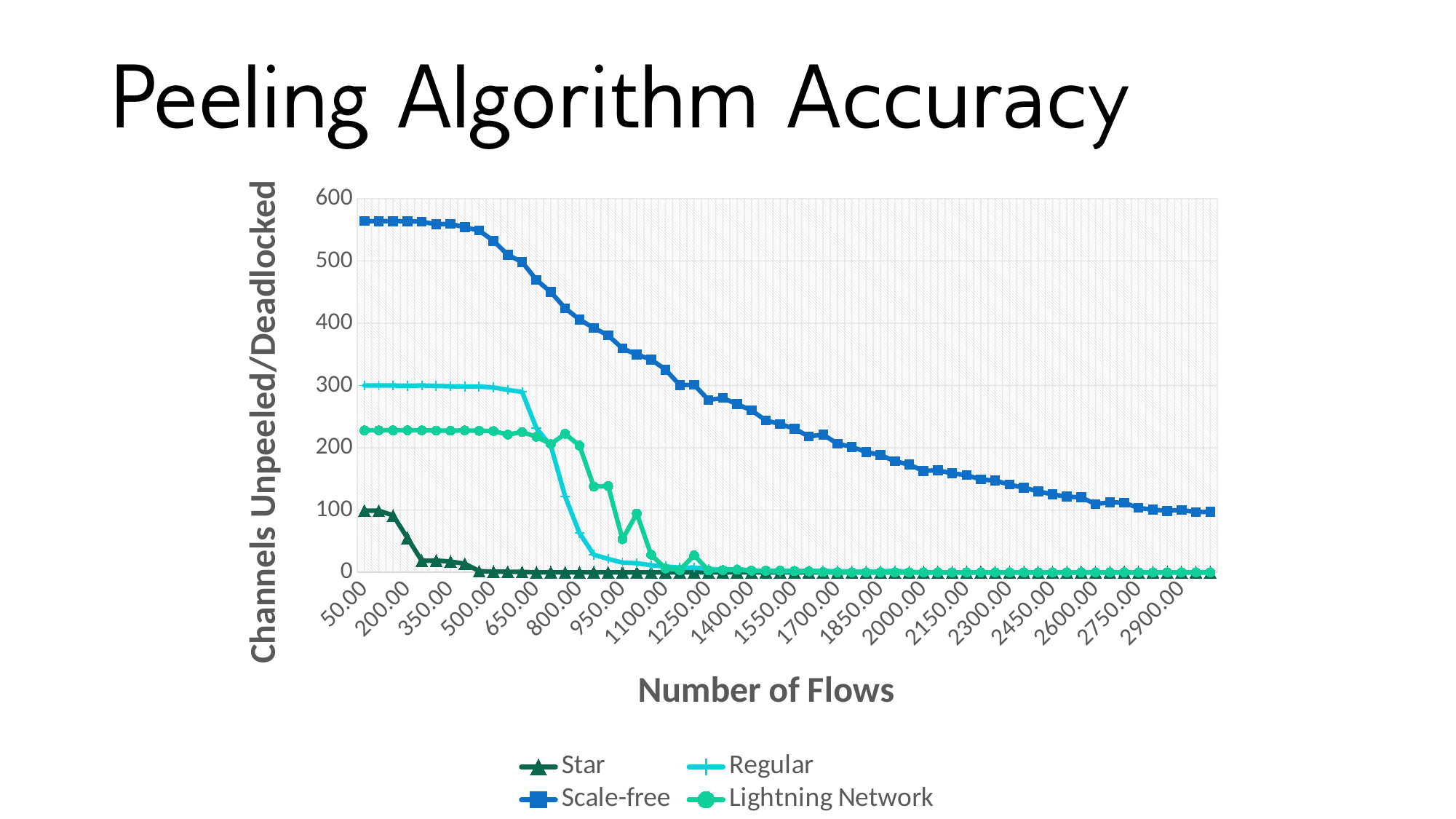

Peeling Algorithm Accuracy

### Chart

| Category | Star | Regular | Scale-free | Lightning Network |
|---|---|---|---|---|
| 50 | 99.0 | 300.0 | 564.0 | 227.9 |
| 100 | 99.0 | 300.0 | 563.9 | 228.0 |
| 150 | 91.4 | 299.9 | 563.9 | 228.0 |
| 200 | 55.2 | 299.5 | 563.7 | 228.0 |
| 250 | 18.5 | 300.0 | 563.0 | 228.0 |
| 300 | 18.8 | 299.3 | 559.0 | 227.6 |
| 350 | 17.3 | 298.7 | 559.6 | 227.3 |
| 400 | 13.8 | 298.3 | 554.1 | 227.9 |
| 450 | 2.0 | 298.3 | 548.8 | 227.1 |
| 500 | 0.9 | 296.8 | 532.3 | 226.8 |
| 550 | 0.857142857142857 | 292.8 | 509.8 | 221.1 |
| 600 | 0.5 | 289.7 | 498.3 | 225.3 |
| 650 | 0.0 | 231.2 | 469.5 | 217.6 |
| 700 | 0.0 | 203.3 | 450.1 | 205.9 |
| 750 | 0.0 | 121.9 | 424.2 | 222.4 |
| 800 | 0.0 | 63.1 | 405.9 | 203.5 |
| 850 | 0.0 | 28.2 | 392.5 | 137.7 |
| 900 | 0.0 | 21.5 | 380.4 | 138.6 |
| 950 | 0.0 | 15.6 | 359.4 | 53.0 |
| 1000 | 0.0 | 14.6 | 349.8 | 94.5 |
| 1050 | 0.0 | 11.3 | 341.7 | 28.2 |
| 1100 | 0.0 | 9.3 | 325.4 | 6.2 |
| 1150 | 0.0 | 7.4 | 300.6 | 3.6 |
| 1200 | 0.0 | 7.6 | 301.0 | 27.4444444444444 |
| 1250 | 0.0 | 5.5 | 276.7 | 3.0 |
| 1300 | 0.0 | 4.0 | 279.9 | 3.5 |
| 1350 | 0.0 | 5.3 | 269.9 | 4.0 |
| 1400 | 0.0 | 2.88888888888889 | 260.1 | 2.625 |
| 1450 | 0.0 | 2.0 | 243.8 | 2.42857142857143 |
| 1500 | 0.0 | 1.5 | 238.1 | 2.71428571428571 |
| 1550 | 0.0 | 2.0 | 230.6 | 1.83333333333333 |
| 1600 | 0.0 | 2.5 | 218.0 | 1.4 |
| 1650 | 0.0 | 2.25 | 221.2 | 0.5 |
| 1700 | 0.0 | 1.66666666666667 | 206.3 | 0.0 |
| 1750 | 0.0 | 1.5 | 201.4 | 0.0 |
| 1800 | 0.0 | 1.0 | 193.3 | 0.0 |
| 1850 | 0.0 | 1.5 | 188.2 | 0.0 |
| 1900 | 0.0 | 2.5 | 178.4 | 0.0 |
| 1950 | 0.0 | 0.5 | 172.9 | 0.0 |
| 2000 | 0.0 | 0.0 | 162.8 | 0.0 |
| 2050 | 0.0 | 0.0 | 163.8 | 0.0 |
| 2100 | 0.0 | 0.0 | 158.9 | 0.0 |
| 2150 | 0.0 | 0.0 | 156.1 | 0.0 |
| 2200 | 0.0 | 0.0 | 149.0 | 0.0 |
| 2250 | 0.0 | 0.0 | 147.2 | 0.0 |
| 2300 | 0.0 | 0.0 | 140.8 | 0.0 |
| 2350 | 0.0 | 0.0 | 135.7 | 0.0 |
| 2400 | 0.0 | 0.0 | 130.1 | 0.0 |
| 2450 | 0.0 | 0.0 | 125.0 | 0.0 |
| 2500 | 0.0 | 0.0 | 121.5 | 0.0 |
| 2550 | 0.0 | 0.0 | 120.3 | 0.0 |
| 2600 | 0.0 | 0.0 | 109.5 | 0.0 |
| 2650 | 0.0 | 0.0 | 112.4 | 0.0 |
| 2700 | 0.0 | 0.0 | 111.5 | 0.0 |
| 2750 | 0.0 | 0.0 | 103.3 | 0.0 |
| 2800 | 0.0 | 0.0 | 100.6 | 0.0 |
| 2850 | 0.0 | 0.0 | 98.6 | 0.0 |
| 2900 | 0.0 | 0.0 | 100.2 | 0.0 |
| 2950 | 0.0 | 0.0 | 96.6 | 0.0 |
| 3000 | 0.0 | 0.0 | 97.2 | 0.0 |